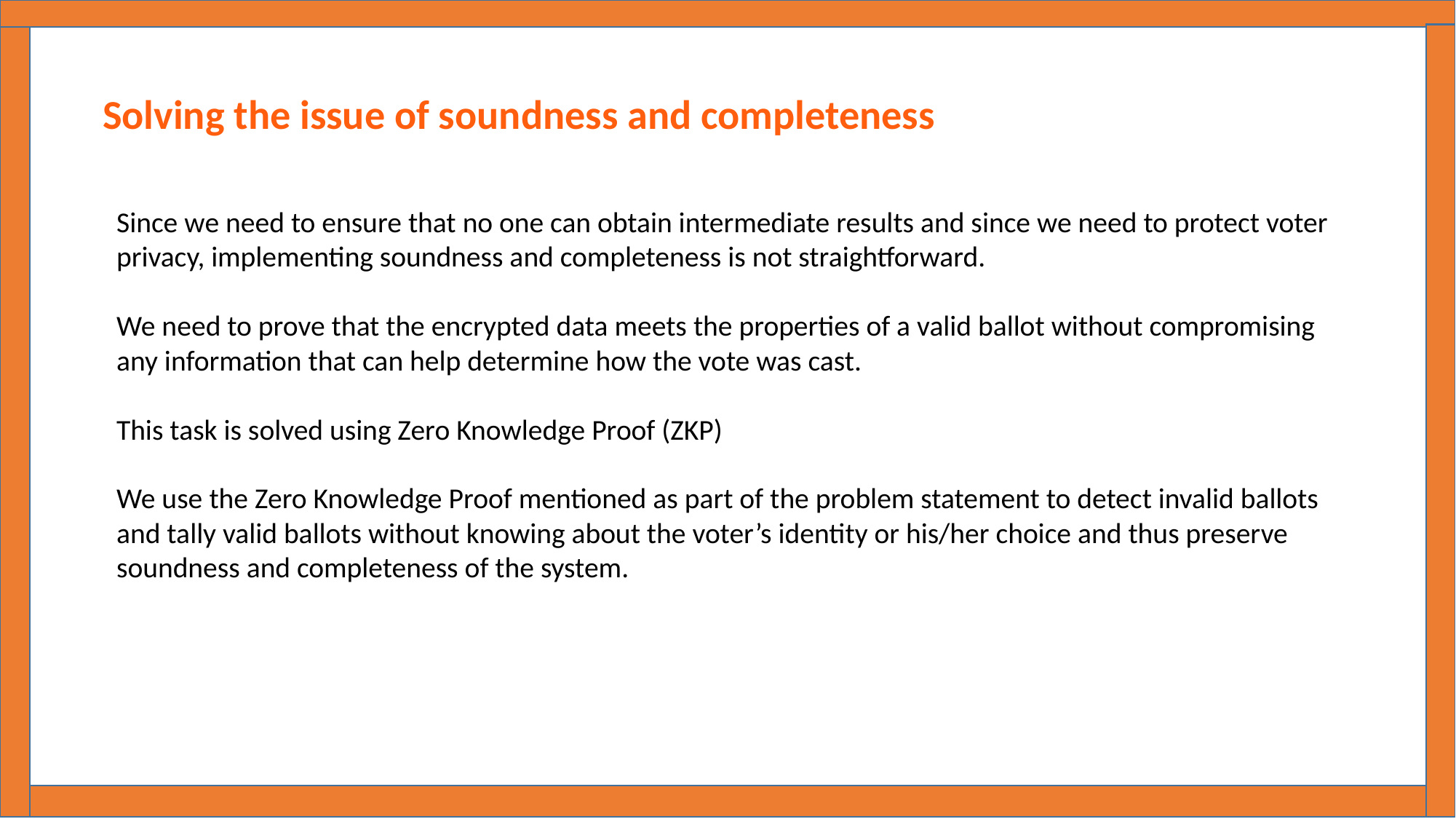

Solving the issue of soundness and completeness
Since we need to ensure that no one can obtain intermediate results and since we need to protect voter privacy, implementing soundness and completeness is not straightforward.

We need to prove that the encrypted data meets the properties of a valid ballot without compromising any information that can help determine how the vote was cast.

This task is solved using Zero Knowledge Proof (ZKP)

We use the Zero Knowledge Proof mentioned as part of the problem statement to detect invalid ballots and tally valid ballots without knowing about the voter’s identity or his/her choice and thus preserve soundness and completeness of the system.